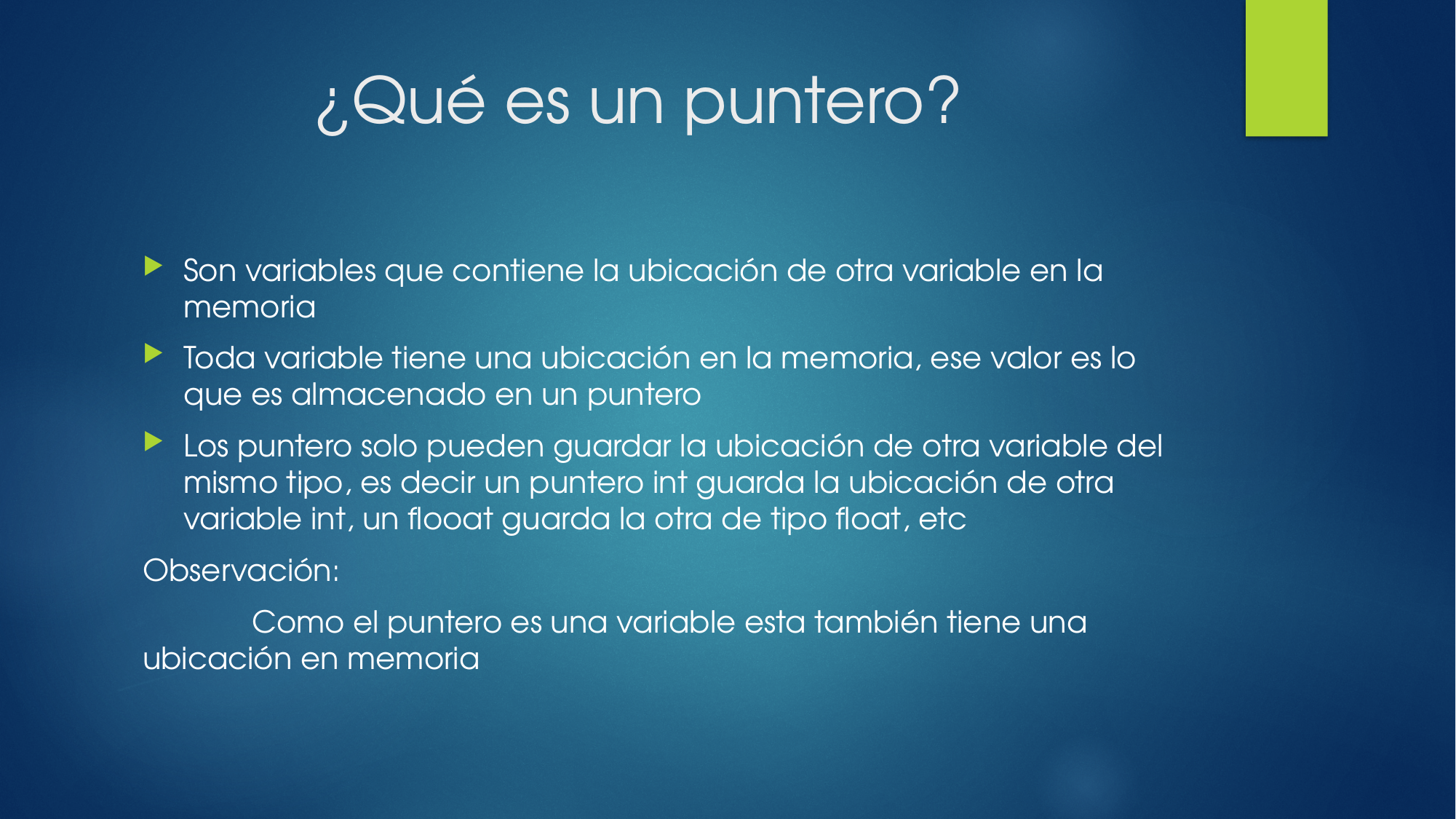

# ¿Qué es un puntero?
Son variables que contiene la ubicación de otra variable en la memoria
Toda variable tiene una ubicación en la memoria, ese valor es lo que es almacenado en un puntero
Los puntero solo pueden guardar la ubicación de otra variable del mismo tipo, es decir un puntero int guarda la ubicación de otra variable int, un flooat guarda la otra de tipo float, etc
Observación:
	Como el puntero es una variable esta también tiene una 	ubicación en memoria